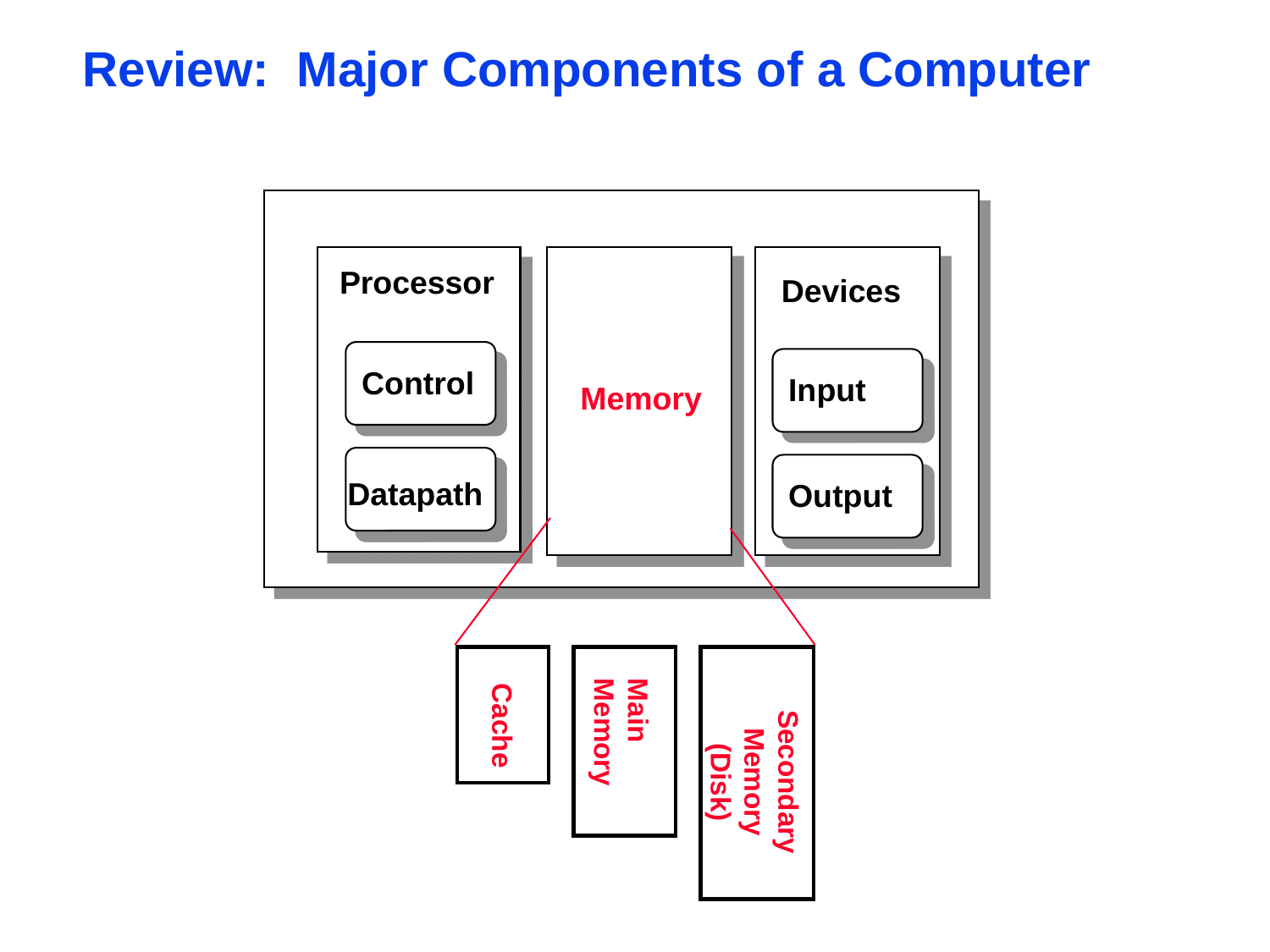

# Review:  Major Components of a Computer

 Processor
Devices

Control
Input
Memory

Datapath
Output

Cache
Main Memory
Secondary Memory
(Disk)